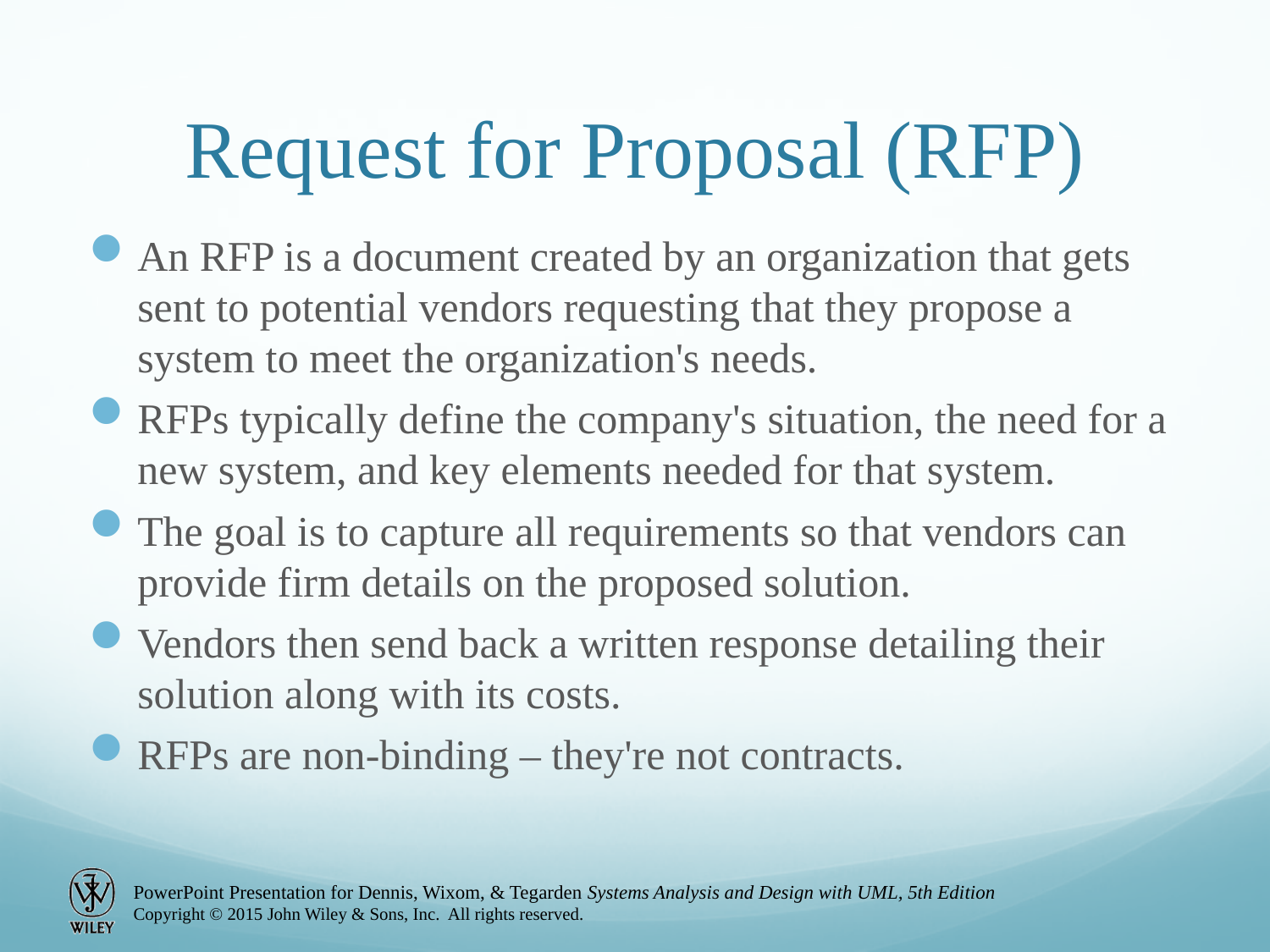

# Request for Proposal (RFP)
An RFP is a document created by an organization that gets sent to potential vendors requesting that they propose a system to meet the organization's needs.
RFPs typically define the company's situation, the need for a new system, and key elements needed for that system.
The goal is to capture all requirements so that vendors can provide firm details on the proposed solution.
Vendors then send back a written response detailing their solution along with its costs.
RFPs are non-binding – they're not contracts.